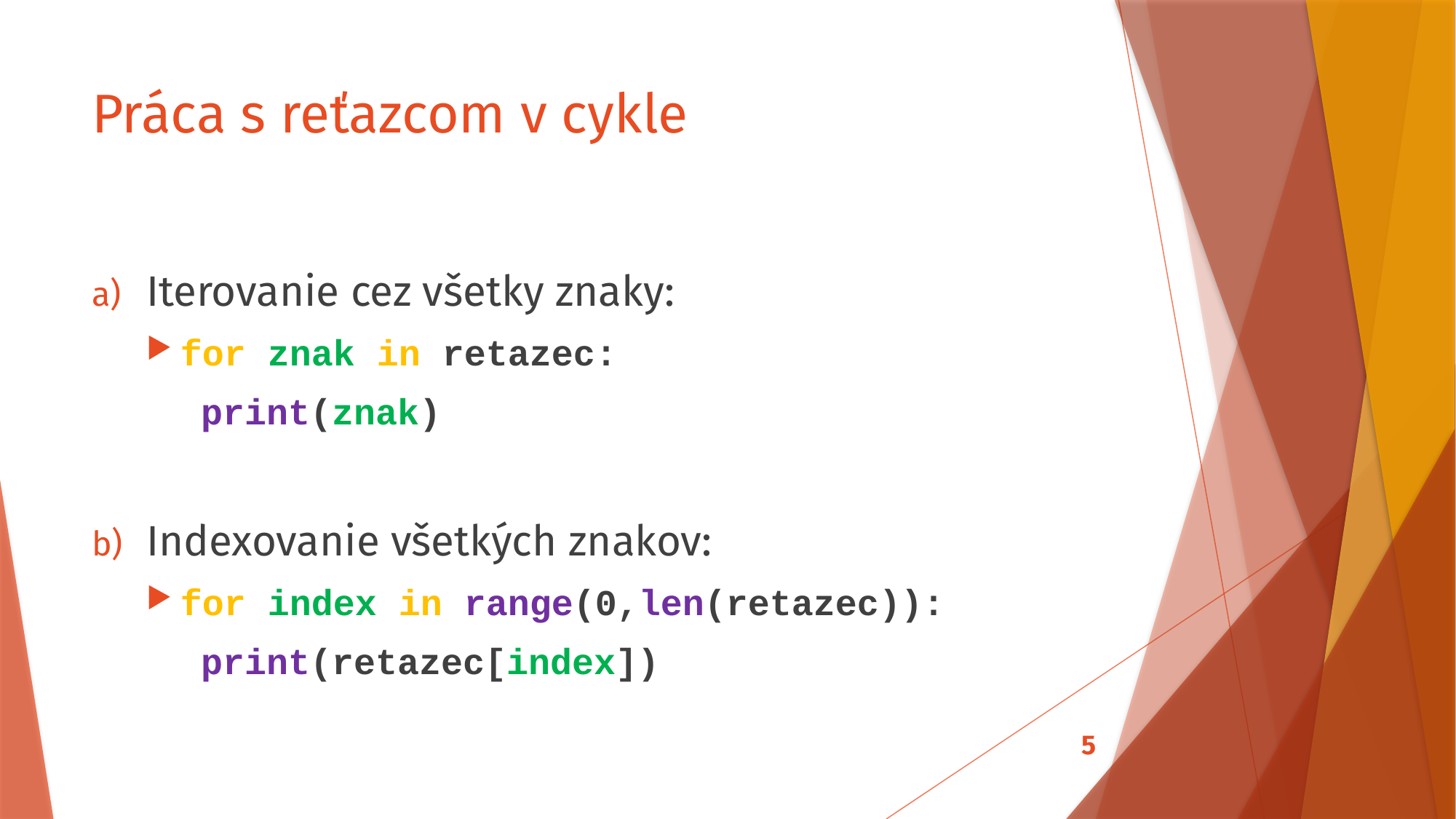

# Práca s reťazcom v cykle
Iterovanie cez všetky znaky:
for znak in retazec:
print(znak)

Indexovanie všetkých znakov:
for index in range(0,len(retazec)):
print(retazec[index])

5